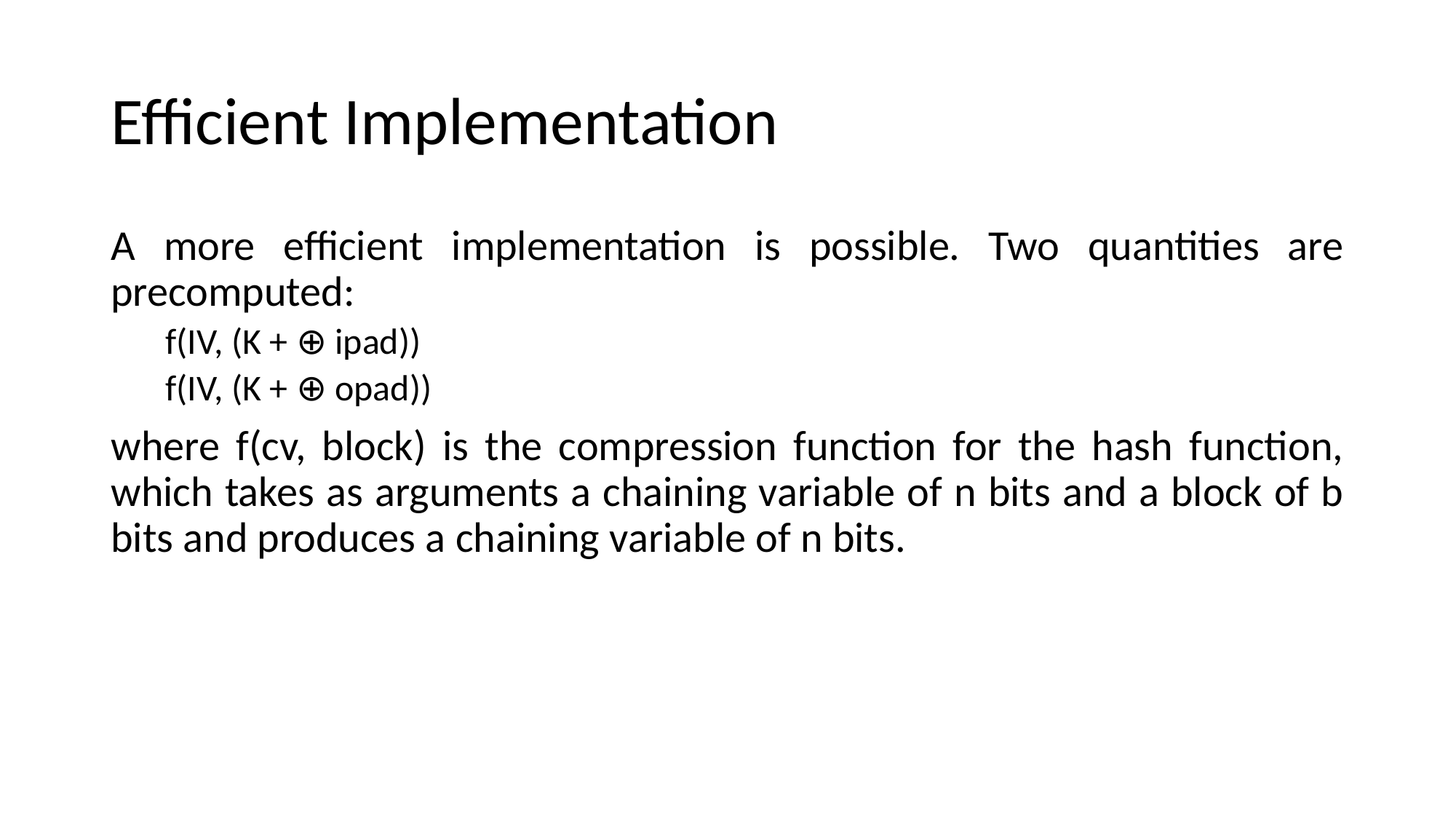

# Efficient Implementation
A more efficient implementation is possible. Two quantities are precomputed:
f(IV, (K + ⊕ ipad))
f(IV, (K + ⊕ opad))
where f(cv, block) is the compression function for the hash function, which takes as arguments a chaining variable of n bits and a block of b bits and produces a chaining variable of n bits.